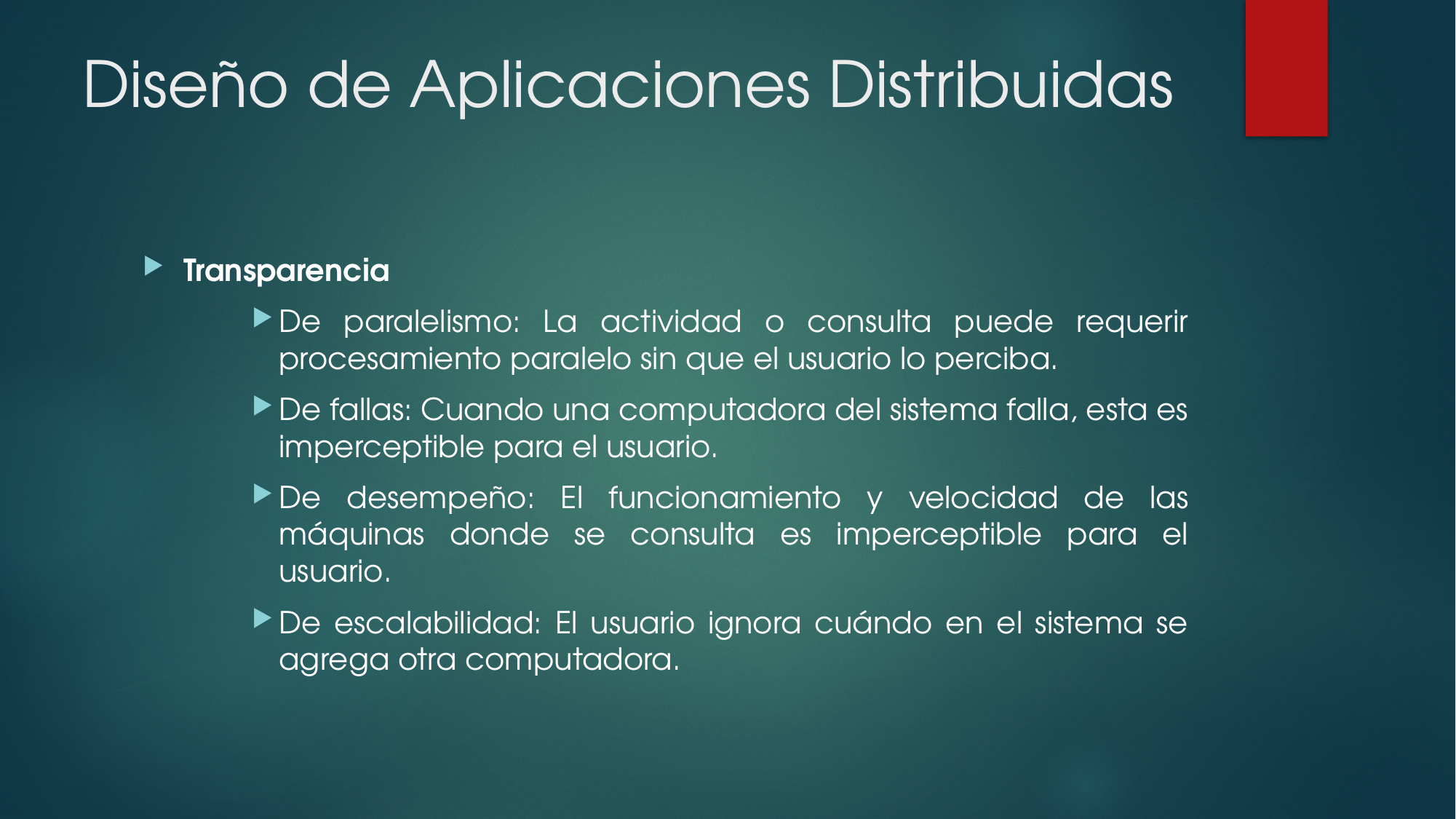

# Diseño de Aplicaciones Distribuidas
Transparencia
De paralelismo: La actividad o consulta puede requerir procesamiento paralelo sin que el usuario lo perciba.
De fallas: Cuando una computadora del sistema falla, esta es imperceptible para el usuario.
De desempeño: El funcionamiento y velocidad de las máquinas donde se consulta es imperceptible para el usuario.
De escalabilidad: El usuario ignora cuándo en el sistema se agrega otra computadora.